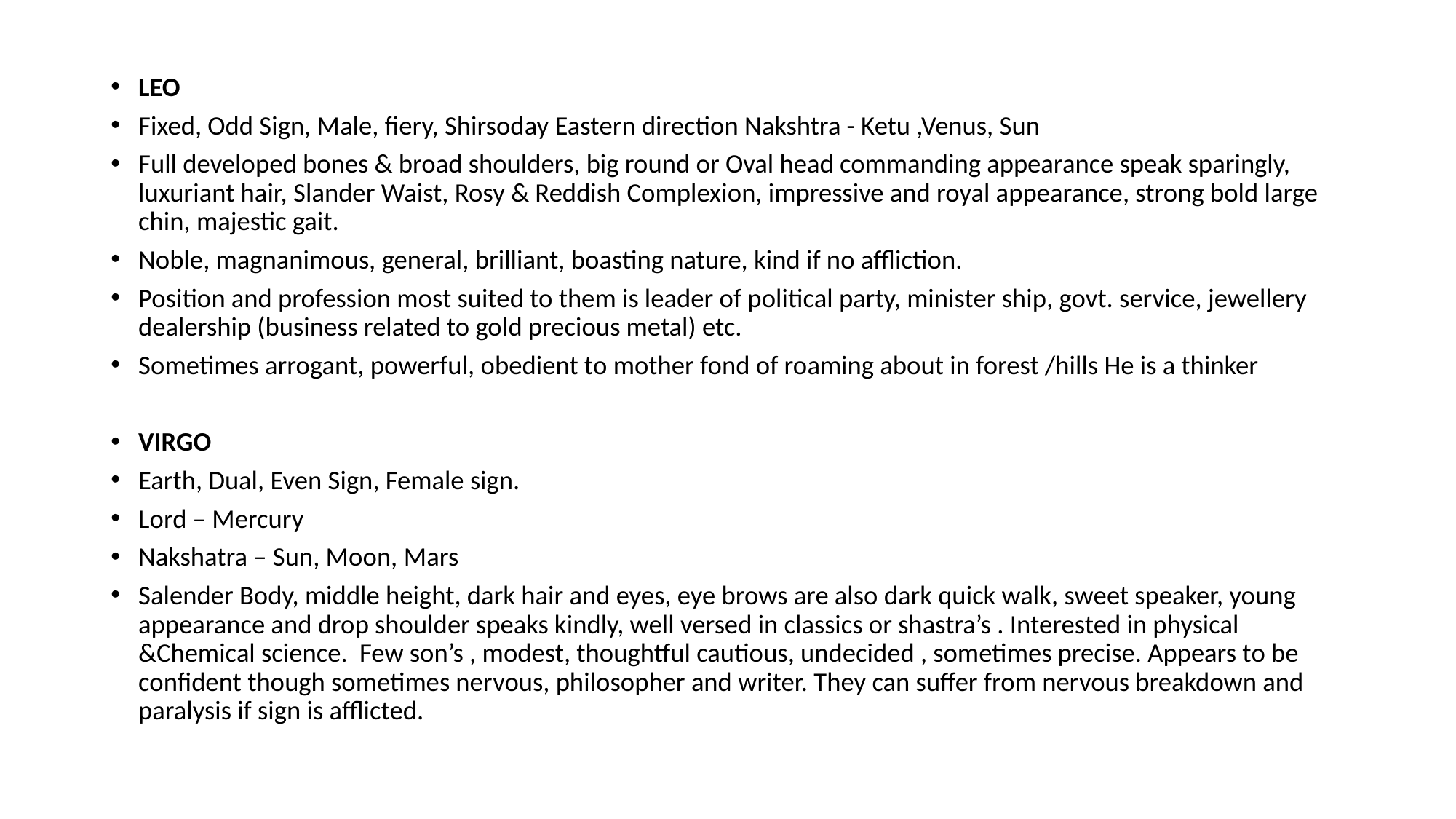

LEO
Fixed, Odd Sign, Male, fiery, Shirsoday Eastern direction Nakshtra - Ketu ,Venus, Sun
Full developed bones & broad shoulders, big round or Oval head commanding appearance speak sparingly, luxuriant hair, Slander Waist, Rosy & Reddish Complexion, impressive and royal appearance, strong bold large chin, majestic gait.
Noble, magnanimous, general, brilliant, boasting nature, kind if no affliction.
Position and profession most suited to them is leader of political party, minister ship, govt. service, jewellery dealership (business related to gold precious metal) etc.
Sometimes arrogant, powerful, obedient to mother fond of roaming about in forest /hills He is a thinker

VIRGO
Earth, Dual, Even Sign, Female sign.
Lord – Mercury
Nakshatra – Sun, Moon, Mars
Salender Body, middle height, dark hair and eyes, eye brows are also dark quick walk, sweet speaker, young appearance and drop shoulder speaks kindly, well versed in classics or shastra’s . Interested in physical &Chemical science.  Few son’s , modest, thoughtful cautious, undecided , sometimes precise. Appears to be confident though sometimes nervous, philosopher and writer. They can suffer from nervous breakdown and paralysis if sign is afflicted.